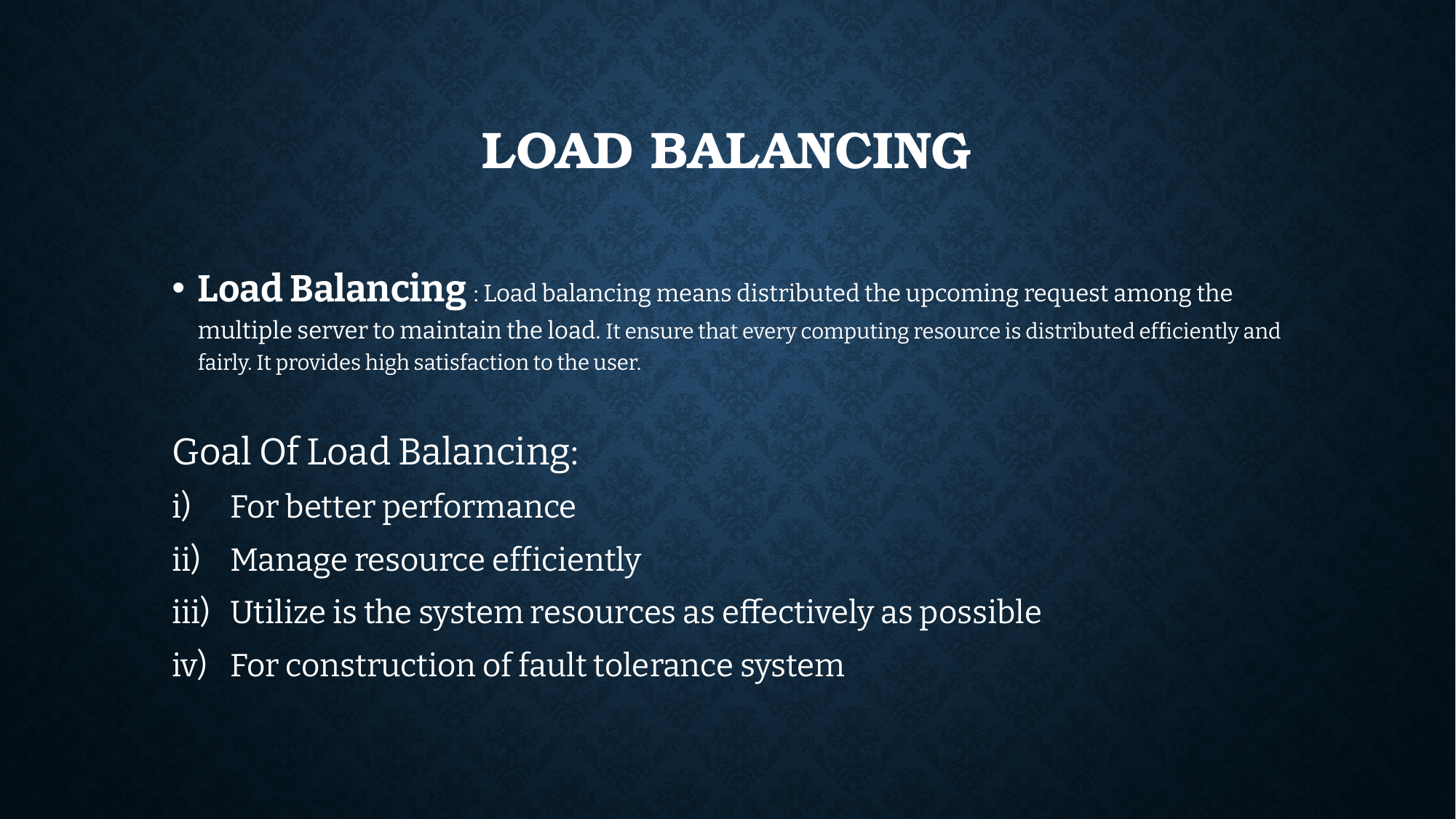

# Load balancing
Load Balancing : Load balancing means distributed the upcoming request among the multiple server to maintain the load. It ensure that every computing resource is distributed efficiently and fairly. It provides high satisfaction to the user.

Goal Of Load Balancing:
For better performance
Manage resource efficiently
Utilize is the system resources as effectively as possible
For construction of fault tolerance system